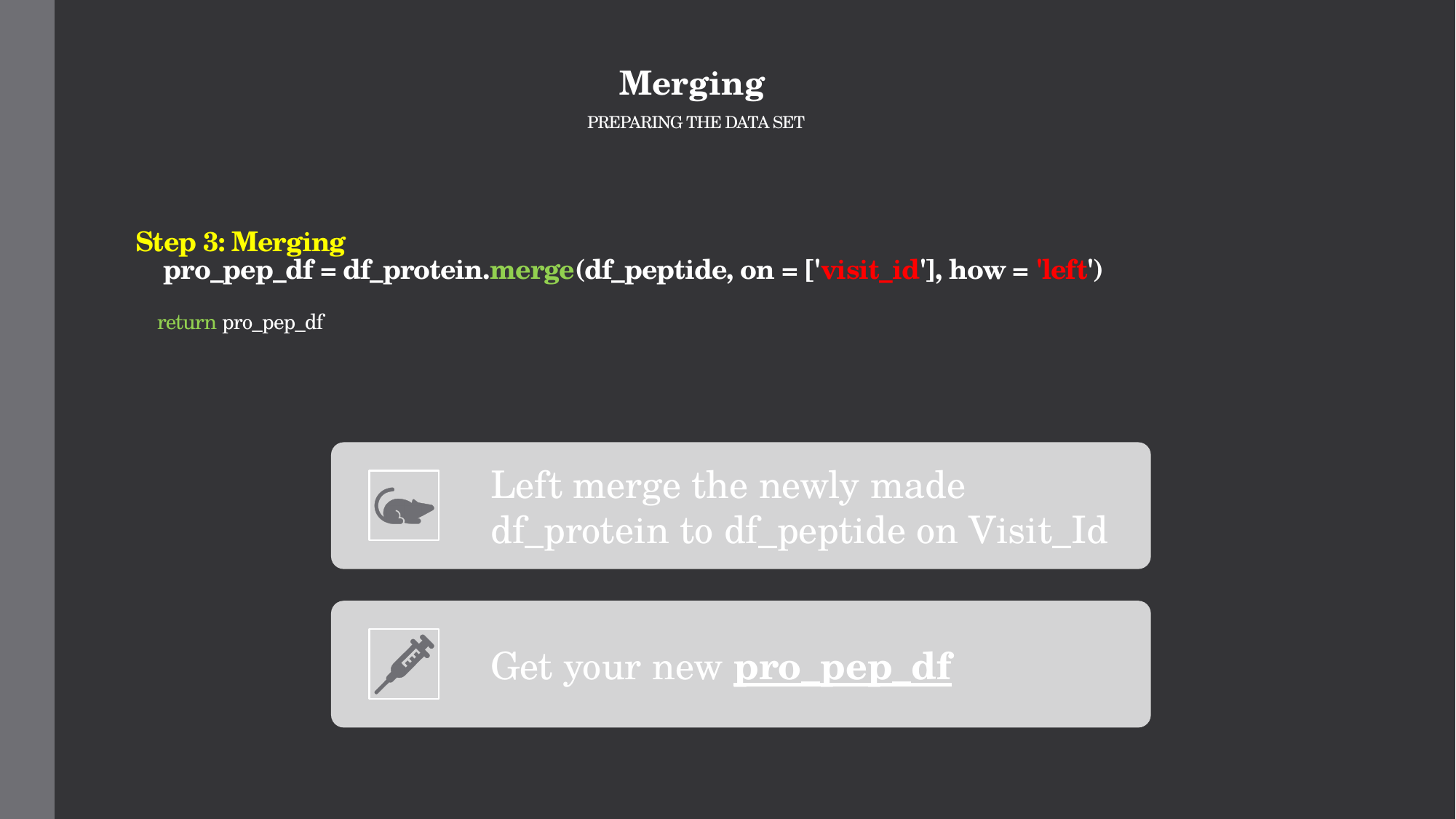

Merging

# PREPARING THE DATA SET Step 3: Merging pro_pep_df = df_protein.merge(df_peptide, on = ['visit_id'], how = 'left') return pro_pep_df
Left merge the newly made df_protein to df_peptide on Visit_Id
Get your new pro_pep_df